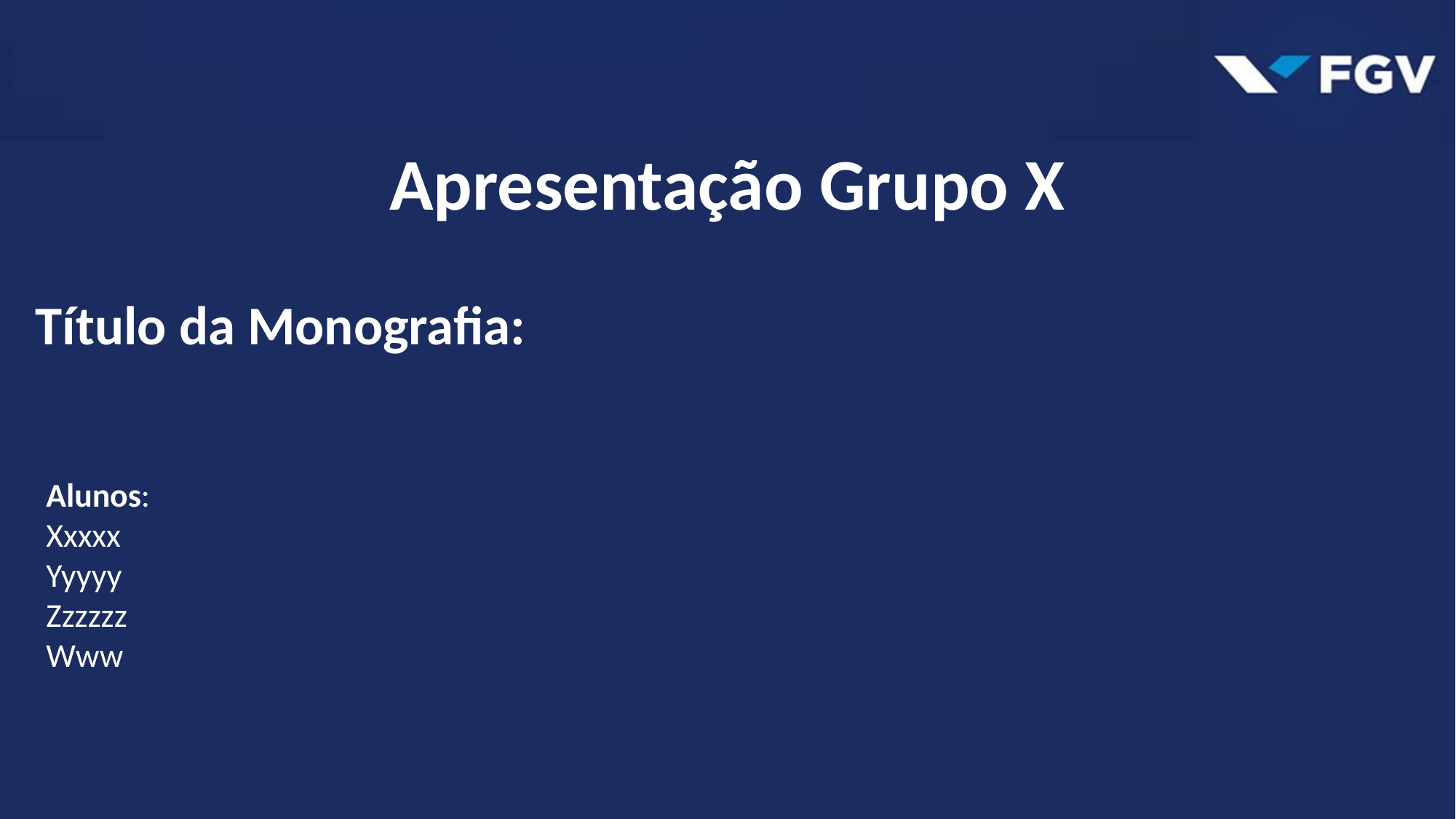

Apresentação Grupo X

  Título da Monografia:
Alunos:
Xxxxx
Yyyyy
Zzzzzz
Www